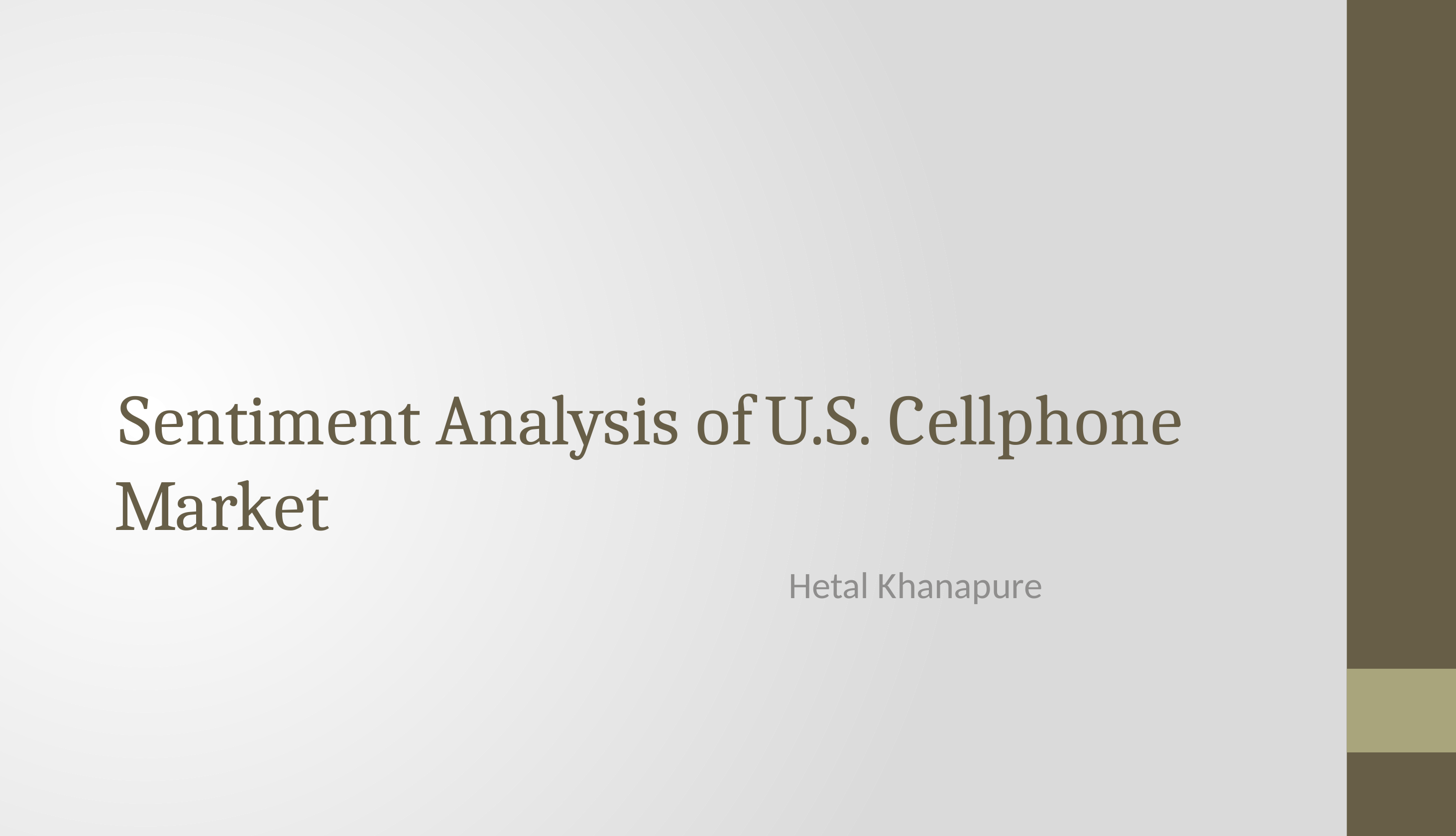

# Sentiment Analysis of U.S. Cellphone Market
									Hetal Khanapure